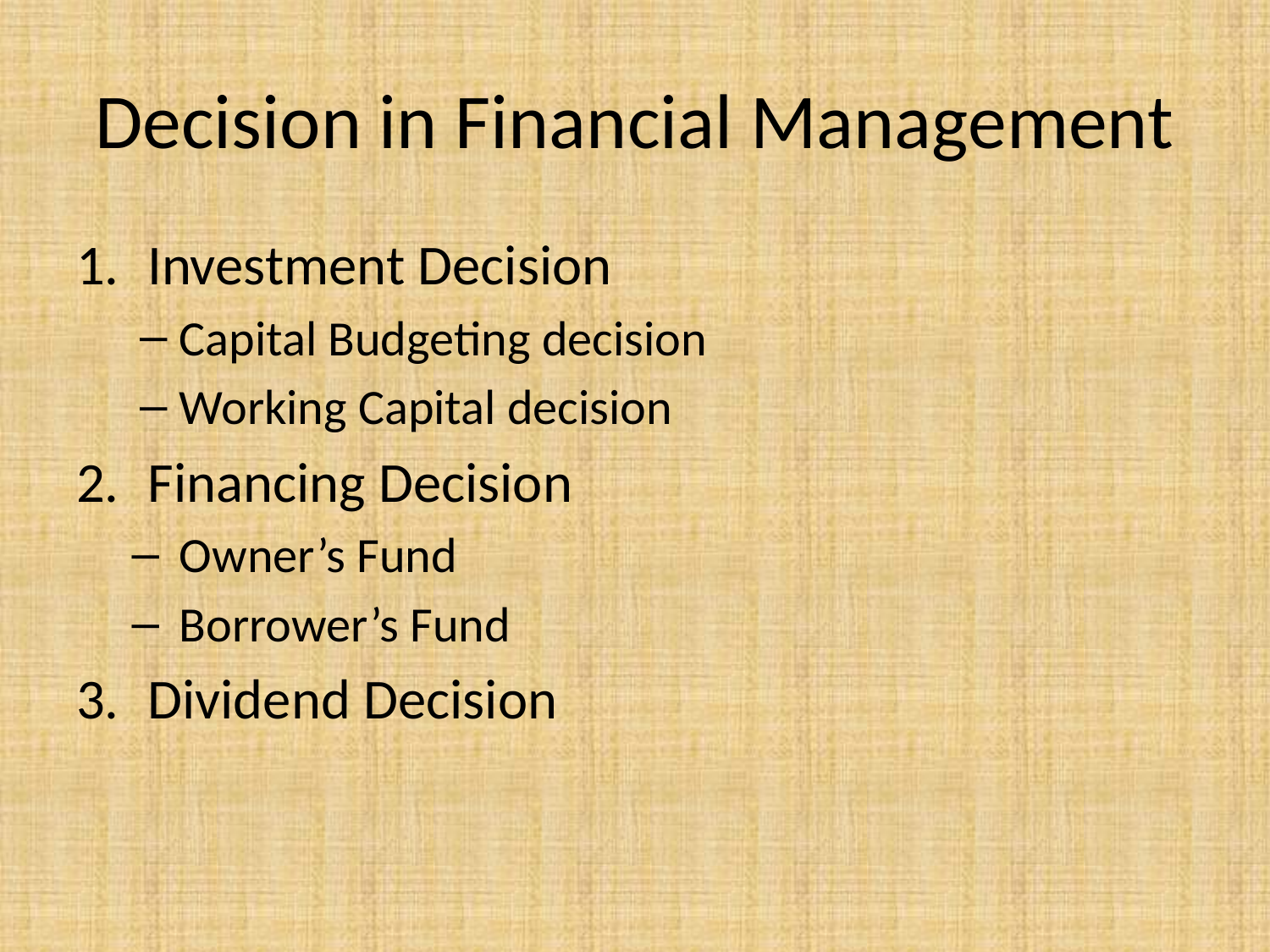

# Decision in Financial Management
Investment Decision
Capital Budgeting decision
Working Capital decision
Financing Decision
Owner’s Fund
Borrower’s Fund
Dividend Decision